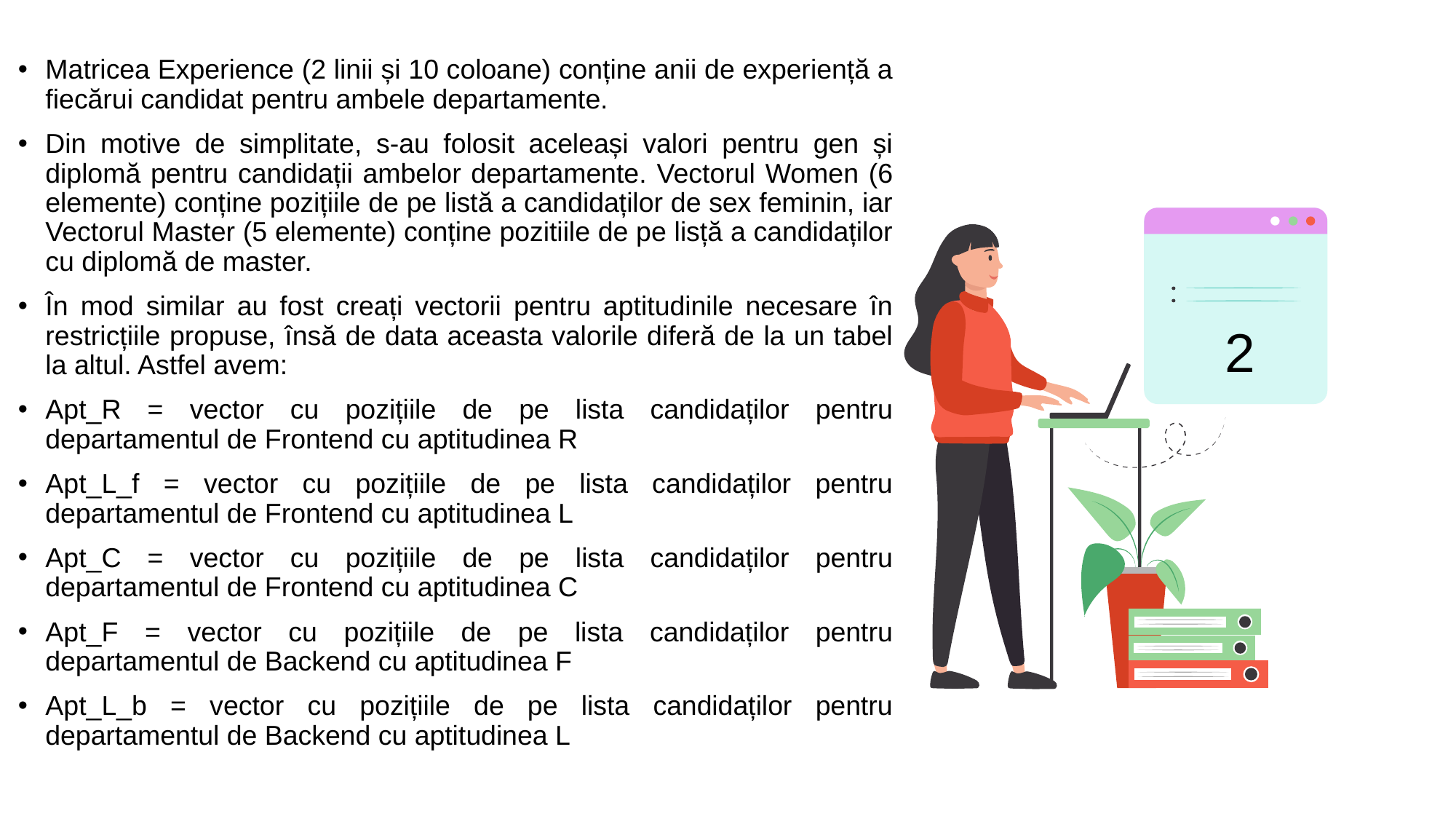

Matricea Experience (2 linii și 10 coloane) conține anii de experiență a fiecărui candidat pentru ambele departamente.
Din motive de simplitate, s-au folosit aceleași valori pentru gen și diplomă pentru candidații ambelor departamente. Vectorul Women (6 elemente) conține pozițiile de pe listă a candidaților de sex feminin, iar Vectorul Master (5 elemente) conține pozitiile de pe lisță a candidaților cu diplomă de master.
În mod similar au fost creați vectorii pentru aptitudinile necesare în restricțiile propuse, însă de data aceasta valorile diferă de la un tabel la altul. Astfel avem:
Apt_R = vector cu pozițiile de pe lista candidaților pentru departamentul de Frontend cu aptitudinea R
Apt_L_f = vector cu pozițiile de pe lista candidaților pentru departamentul de Frontend cu aptitudinea L
Apt_C = vector cu pozițiile de pe lista candidaților pentru departamentul de Frontend cu aptitudinea C
Apt_F = vector cu pozițiile de pe lista candidaților pentru departamentul de Backend cu aptitudinea F
Apt_L_b = vector cu pozițiile de pe lista candidaților pentru departamentul de Backend cu aptitudinea L

2